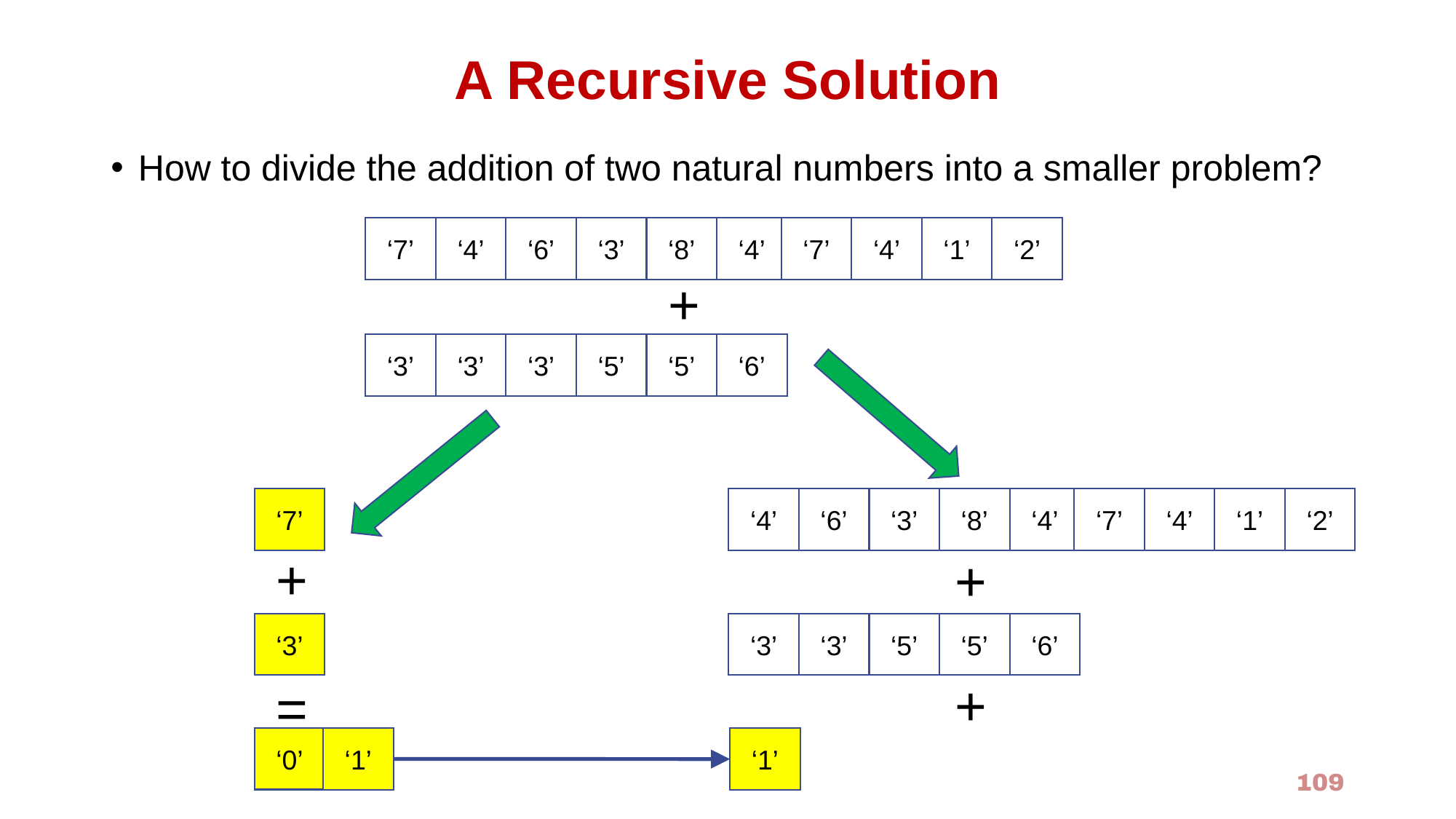

# A Recursive Solution
How to divide the addition of two natural numbers into a smaller problem?
‘7’
‘4’
‘6’
‘3’
‘8’
‘4’
‘7’
‘4’
‘1’
‘2’
+

‘3’
‘3’
‘3’
‘5’
‘5’
‘6’

‘7’
‘4’
‘6’
‘3’
‘8’
‘4’
‘7’
‘4’
‘1’
‘2’
+
+
‘3’
‘3’
‘3’
‘5’
‘5’
‘6’
+
=
‘0’
‘1’
‘1’
109